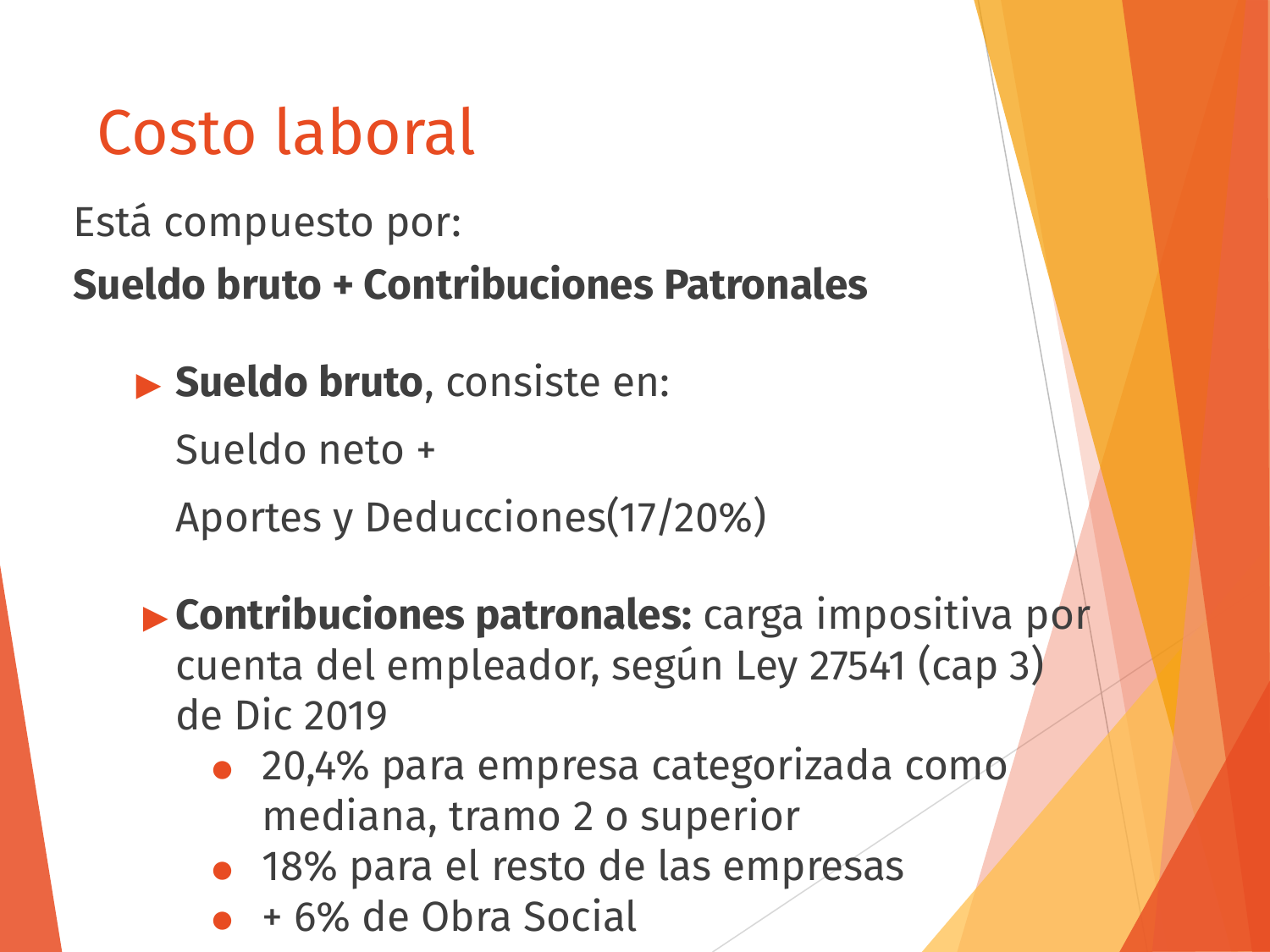

# Costo laboral
Está compuesto por:

Sueldo bruto + Contribuciones Patronales

Sueldo bruto, consiste en:
Sueldo neto +
Aportes y Deducciones(17/20%)

Contribuciones patronales: carga impositiva por cuenta del empleador, según Ley 27541 (cap 3) de Dic 2019
20,4% para empresa categorizada como mediana, tramo 2 o superior
18% para el resto de las empresas
+ 6% de Obra Social